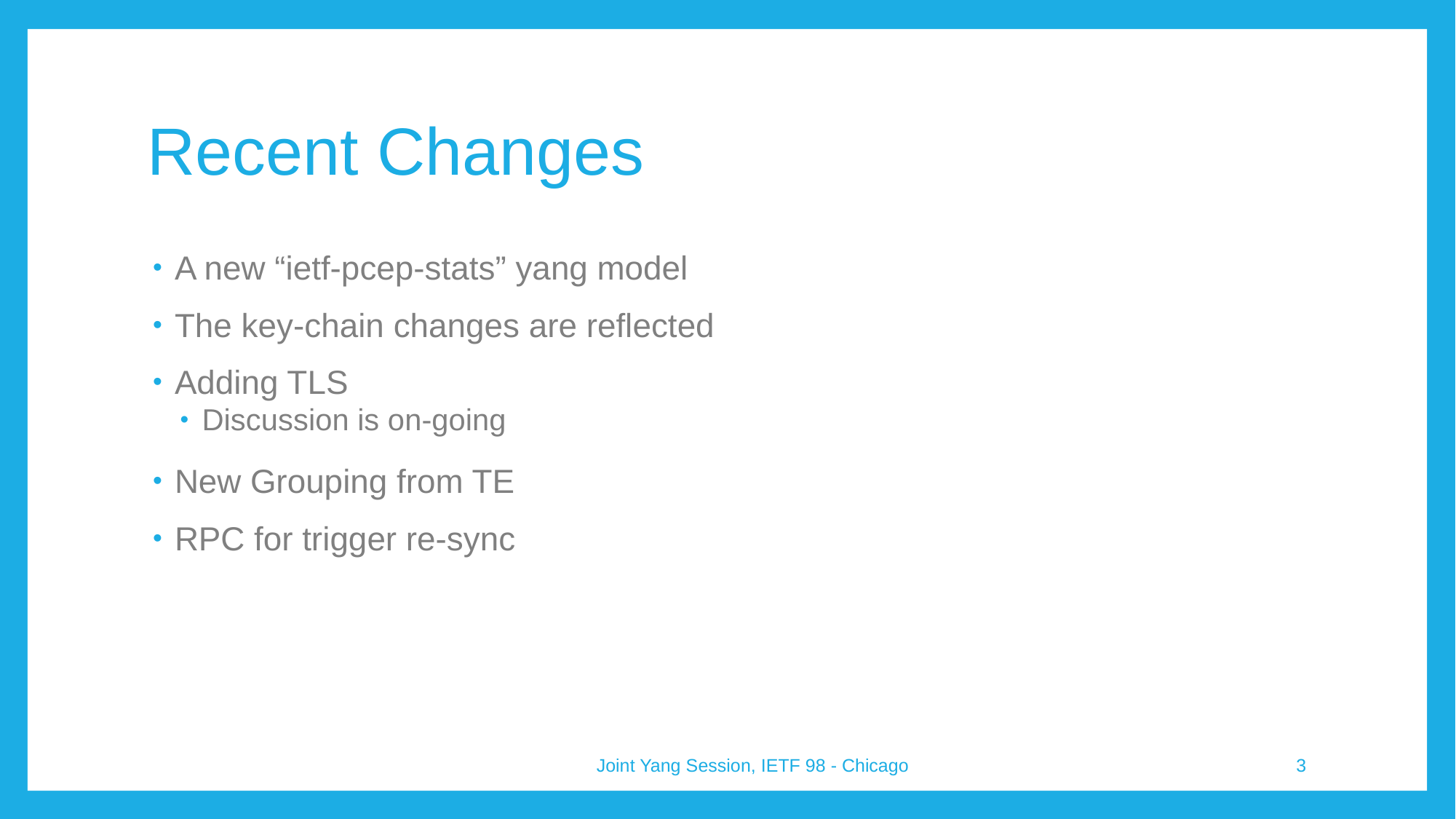

# Recent Changes
A new “ietf-pcep-stats” yang model
The key-chain changes are reflected
Adding TLS
Discussion is on-going
New Grouping from TE
RPC for trigger re-sync

Joint Yang Session, IETF 98 - Chicago
3